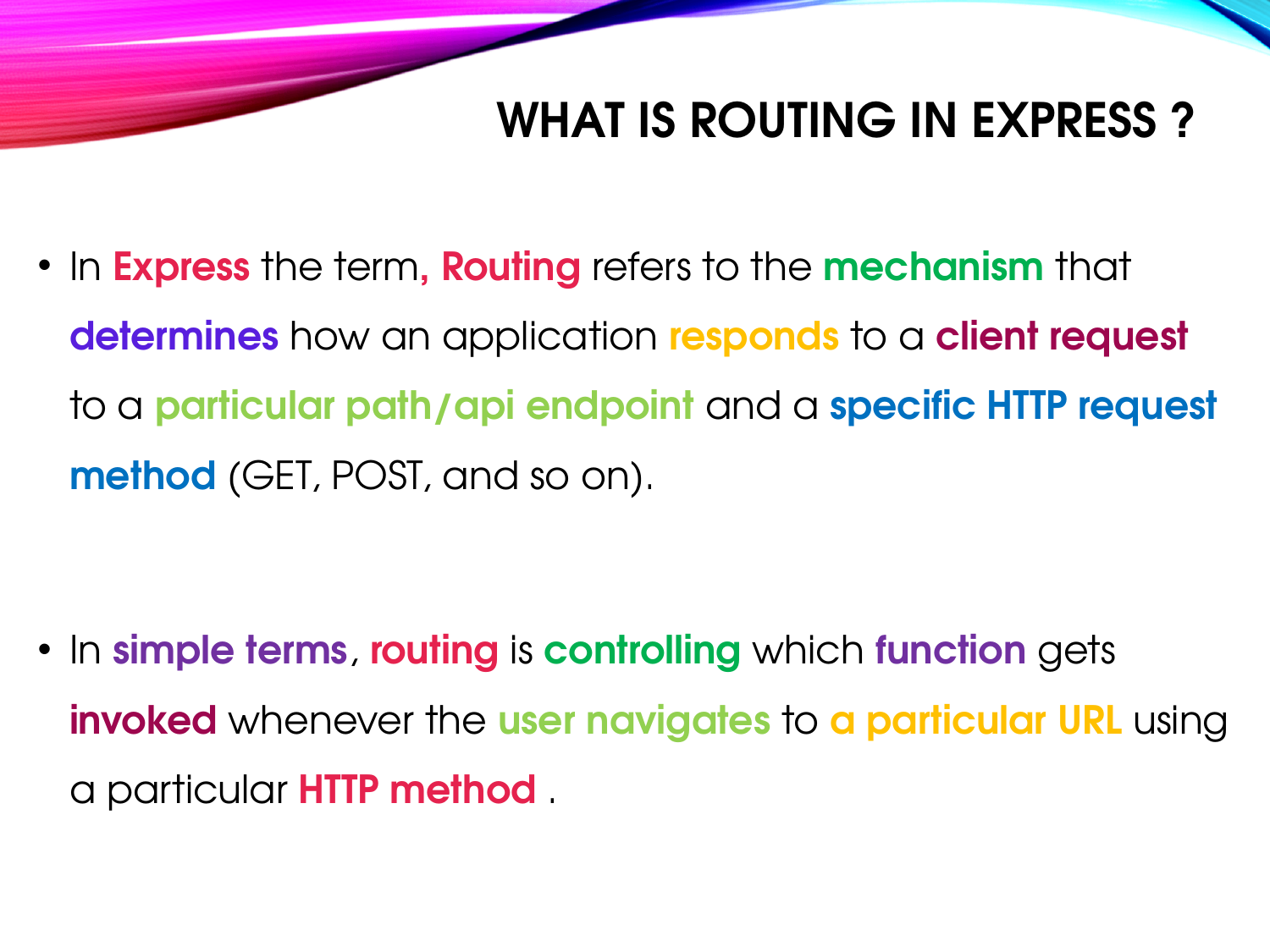

# What is routing in express ?
In Express the term, Routing refers to the mechanism that determines how an application responds to a client request to a particular path/api endpoint and a specific HTTP request method (GET, POST, and so on).

In simple terms, routing is controlling which function gets invoked whenever the user navigates to a particular URL using a particular HTTP method .